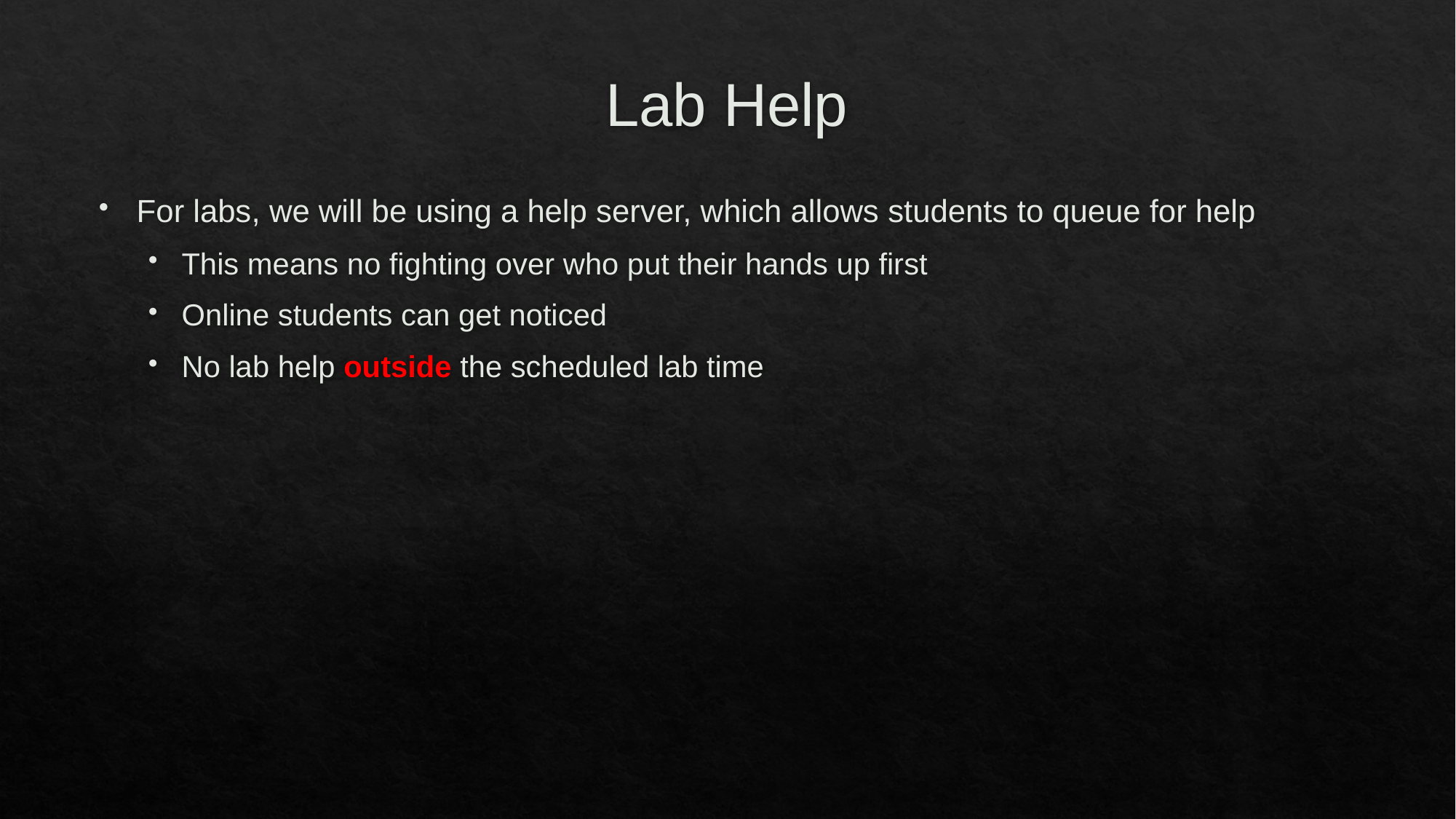

# Lab Help
For labs, we will be using a help server, which allows students to queue for help
This means no fighting over who put their hands up first
Online students can get noticed
No lab help outside the scheduled lab time